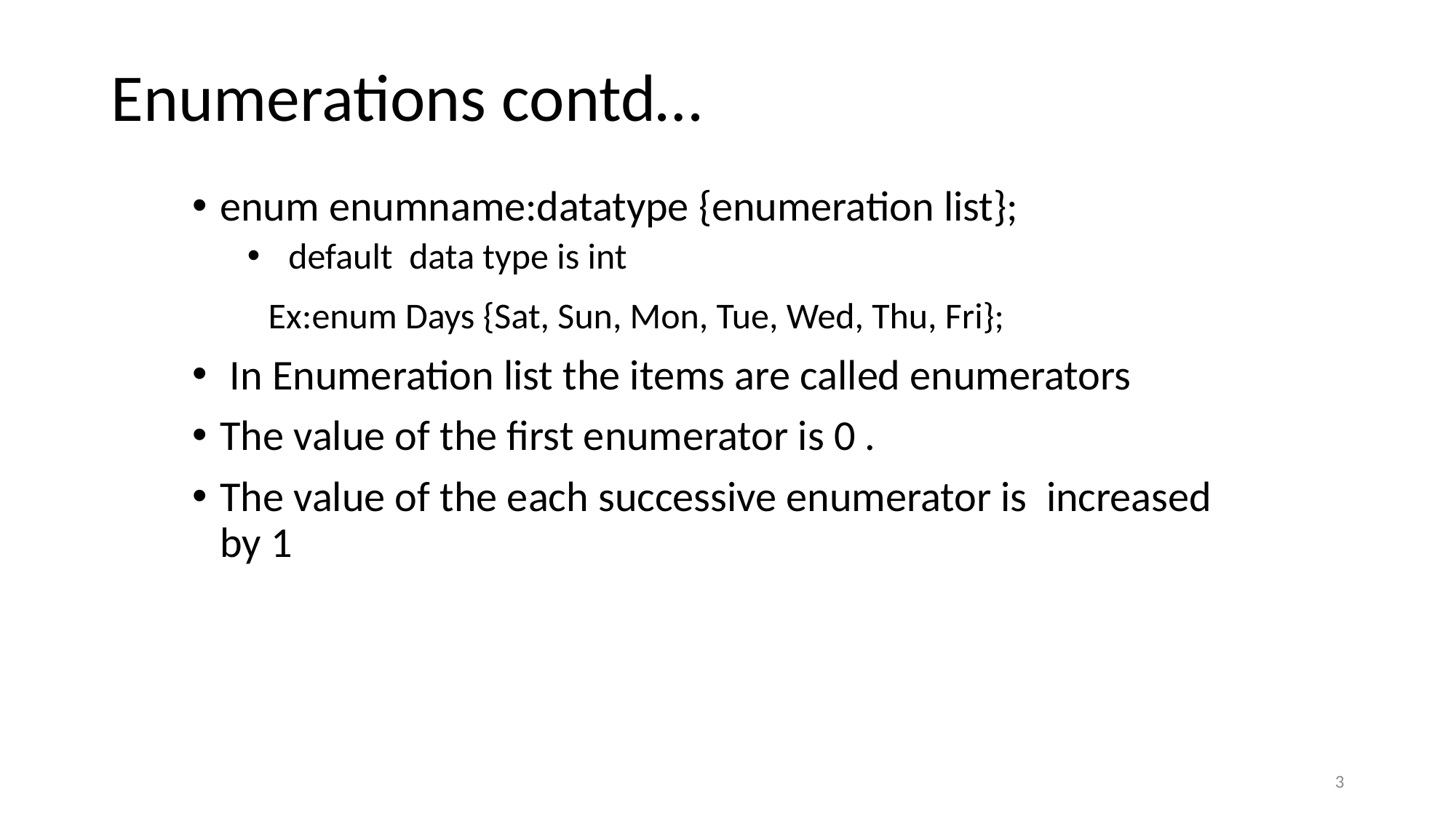

# Enumerations contd…
enum enumname:datatype {enumeration list};
default  data type is int
	     Ex:enum Days {Sat, Sun, Mon, Tue, Wed, Thu, Fri};
 In Enumeration list the items are called enumerators
The value of the first enumerator is 0 .
The value of the each successive enumerator is  increased by 1

3